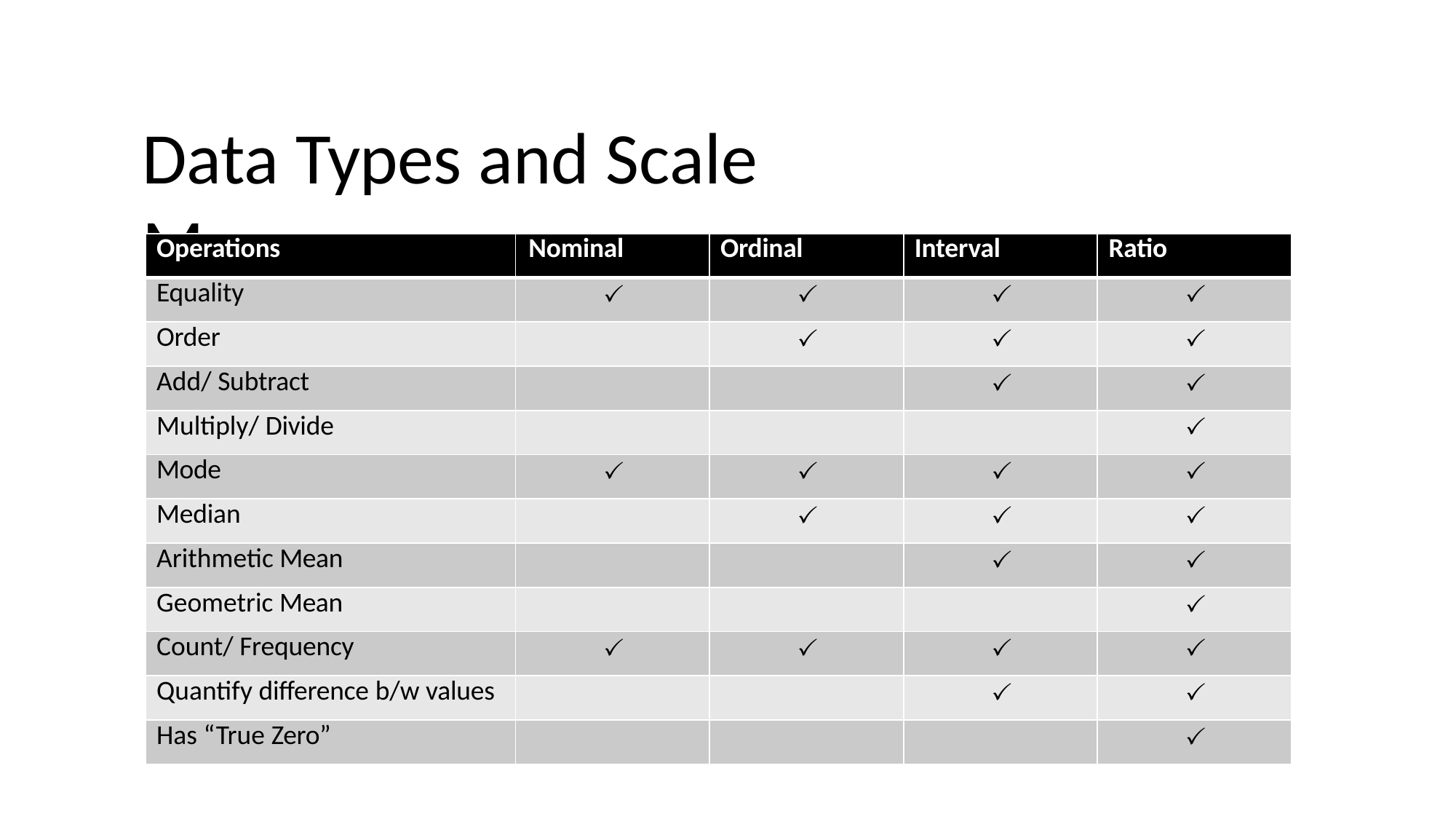

# Data Types and Scale Measures
| Operations | Nominal | Ordinal | Interval | Ratio |
| --- | --- | --- | --- | --- |
| Equality | 🗸 | 🗸 | 🗸 | 🗸 |
| Order |  | 🗸 | 🗸 | 🗸 |
| Add/ Subtract |  |  | 🗸 | 🗸 |
| Multiply/ Divide |  |  |  | 🗸 |
| Mode | 🗸 | 🗸 | 🗸 | 🗸 |
| Median |  | 🗸 | 🗸 | 🗸 |
| Arithmetic Mean |  |  | 🗸 | 🗸 |
| Geometric Mean |  |  |  | 🗸 |
| Count/ Frequency | 🗸 | 🗸 | 🗸 | 🗸 |
| Quantify difference b/w values |  |  | 🗸 | 🗸 |
| Has “True Zero” |  |  |  | 🗸 |